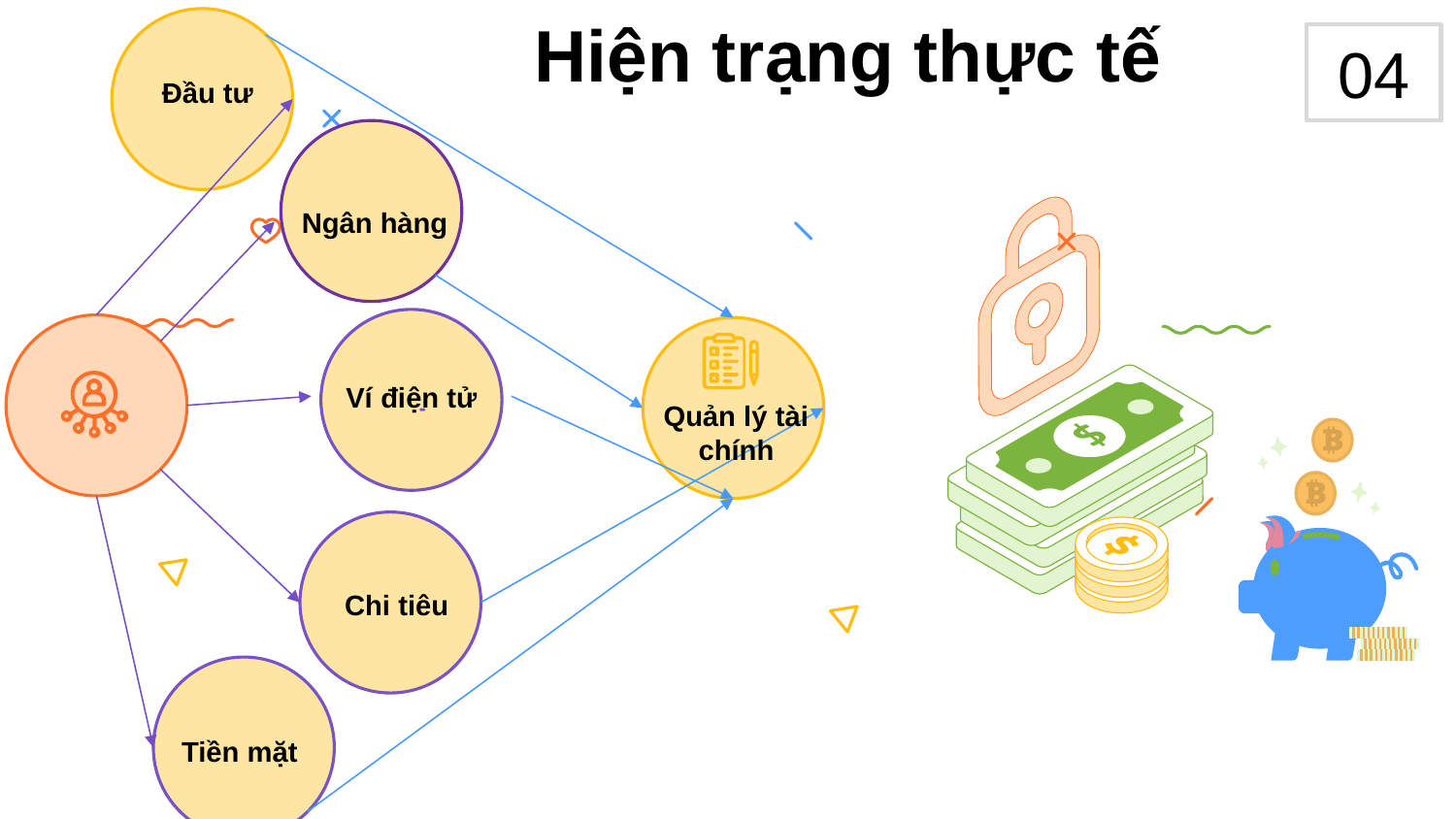

# Hiện trạng thực tế

04
Đầu tư

Ngân hàng

Ví điện tử

Quản lý tài chính

Chi tiêu

Tiền mặt